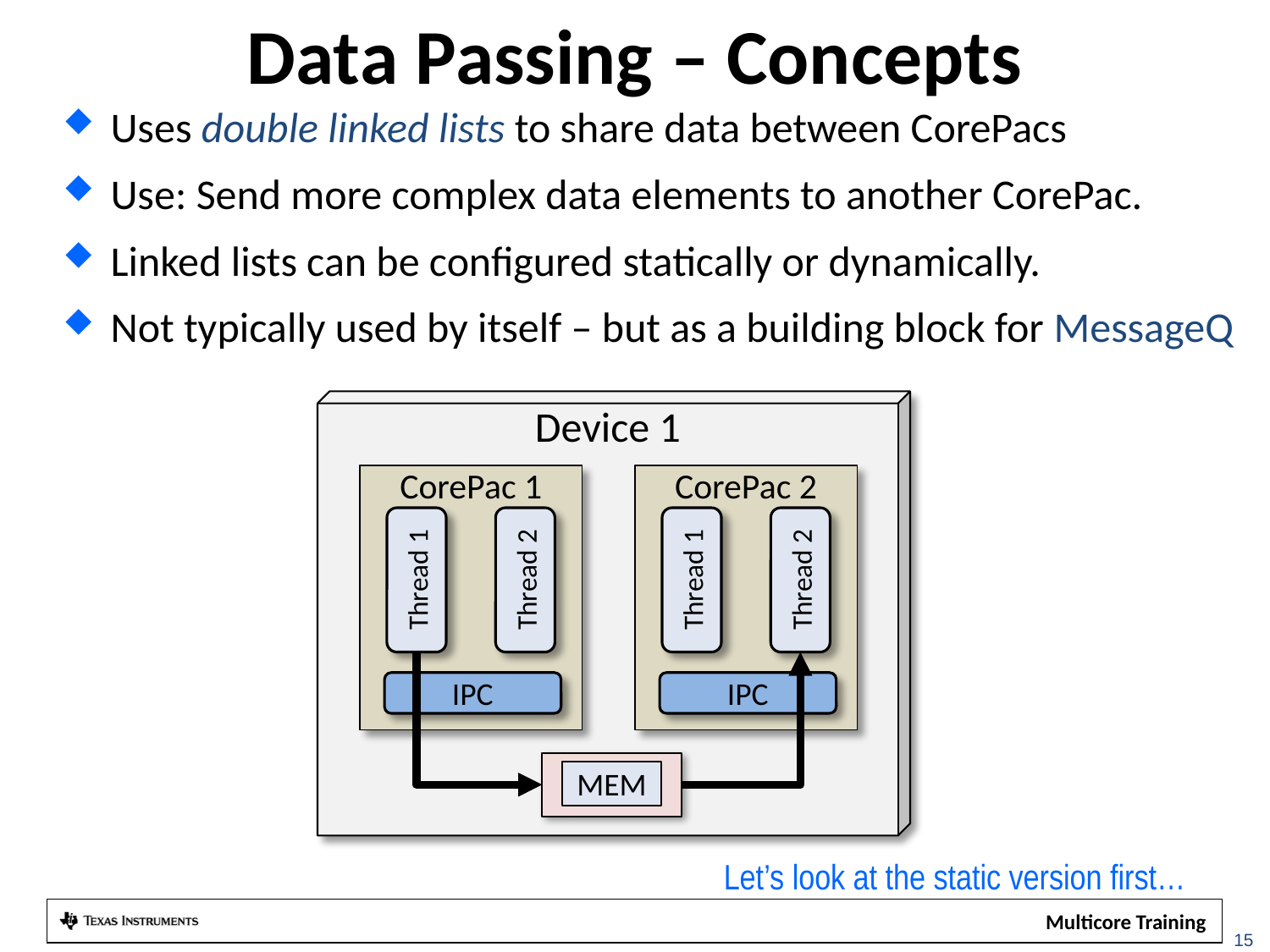

# Data Passing – Concepts
Uses double linked lists to share data between CorePacs
Use: Send more complex data elements to another CorePac.
Linked lists can be configured statically or dynamically.
Not typically used by itself – but as a building block for MessageQ
Device 1
CorePac 1
Thread 1
Thread 2
IPC
CorePac 2
Thread 1
Thread 2
IPC

MEM
Let’s look at the static version first…
15